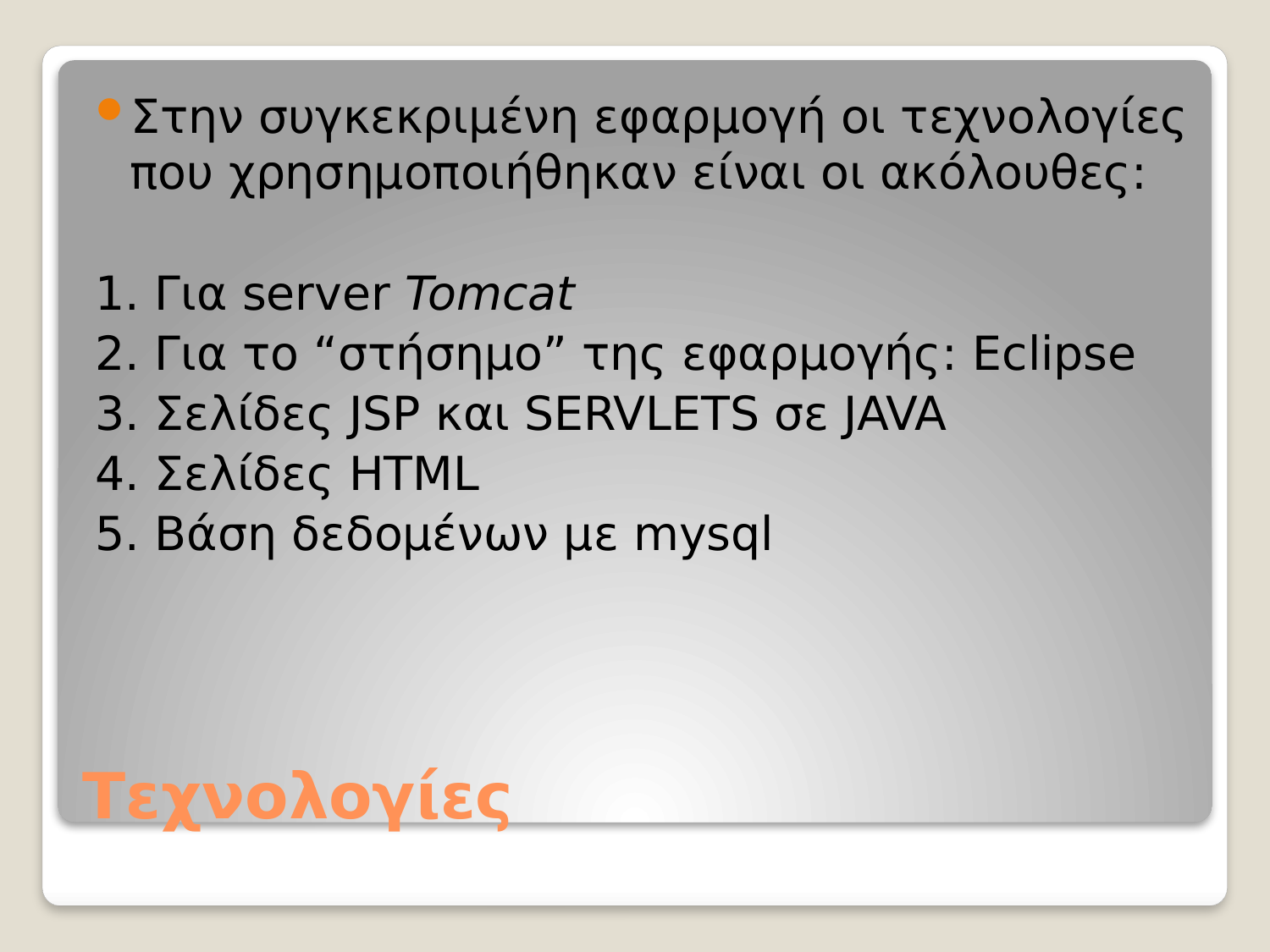

Στην συγκεκριμένη εφαρμογή οι τεχνολογίες που χρησημοποιήθηκαν είναι οι ακόλουθες:

1. Για server Tomcat
2. Για το “στήσημο” της εφαρμογής: Eclipse
3. Σελίδες JSP και SERVLETS σε JAVA
4. Σελίδες HTML
5. Bάση δεδομένων με mysql
# Τεχνολογίες